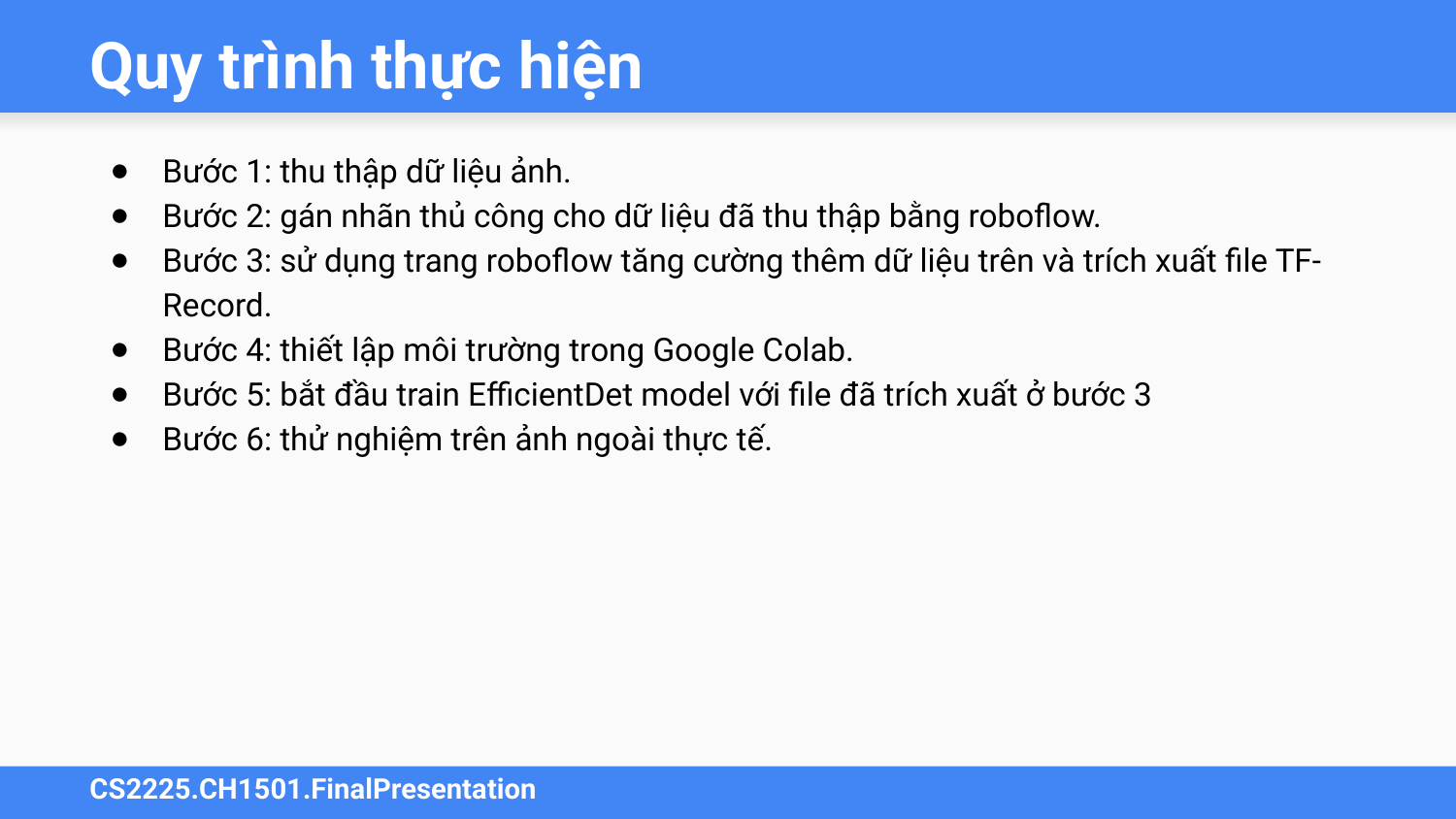

# Quy trình thực hiện
Bước 1: thu thập dữ liệu ảnh.
Bước 2: gán nhãn thủ công cho dữ liệu đã thu thập bằng roboflow.
Bước 3: sử dụng trang roboflow tăng cường thêm dữ liệu trên và trích xuất file TF-Record.
Bước 4: thiết lập môi trường trong Google Colab.
Bước 5: bắt đầu train EfficientDet model với file đã trích xuất ở bước 3
Bước 6: thử nghiệm trên ảnh ngoài thực tế.